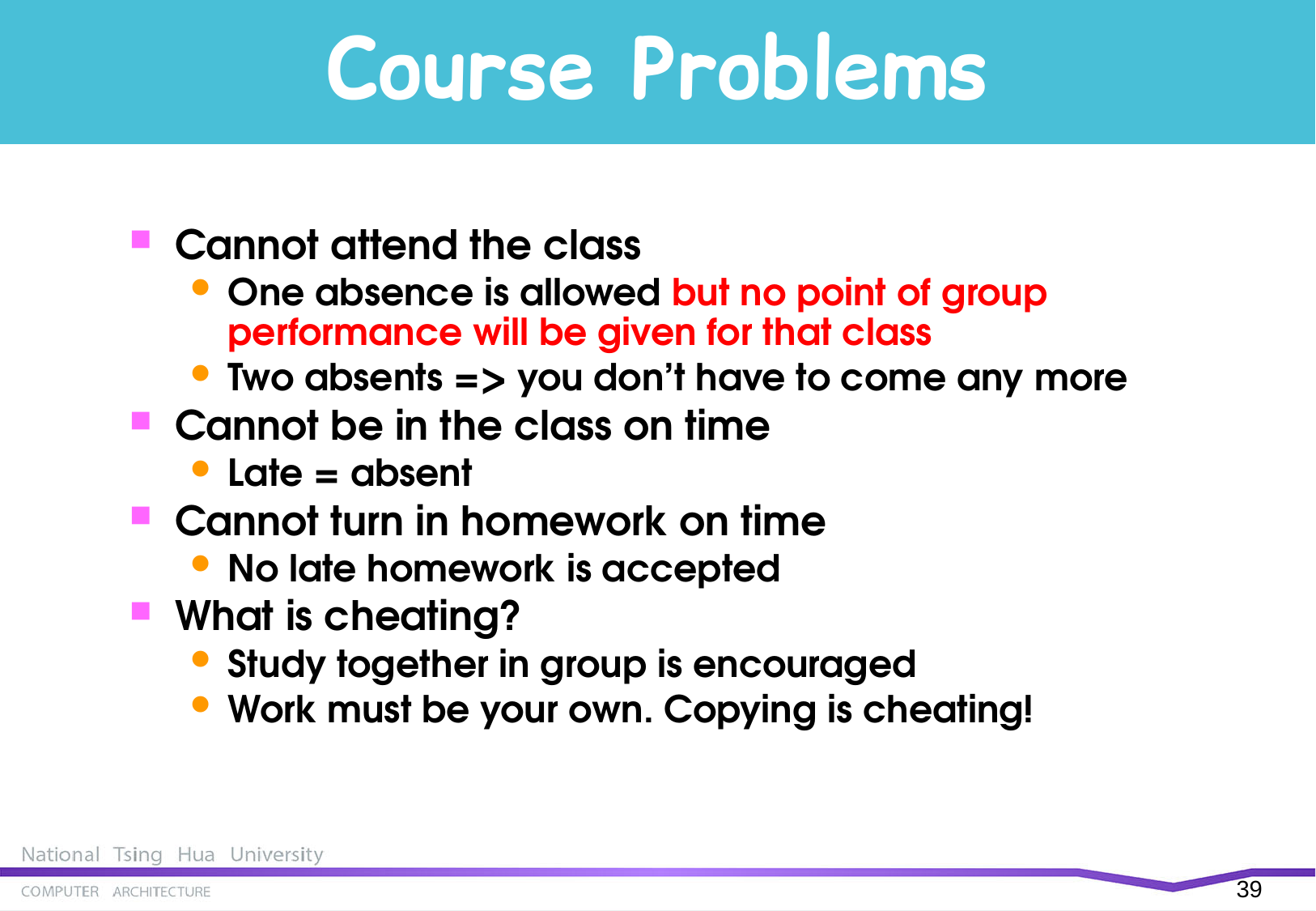

# Course Problems

Cannot attend the class
One absence is allowed but no point of group performance will be given for that class
Two absents => you don’t have to come any more
Cannot be in the class on time
Late = absent
Cannot turn in homework on time
No late homework is accepted
What is cheating?
Study together in group is encouraged
Work must be your own. Copying is cheating!
39